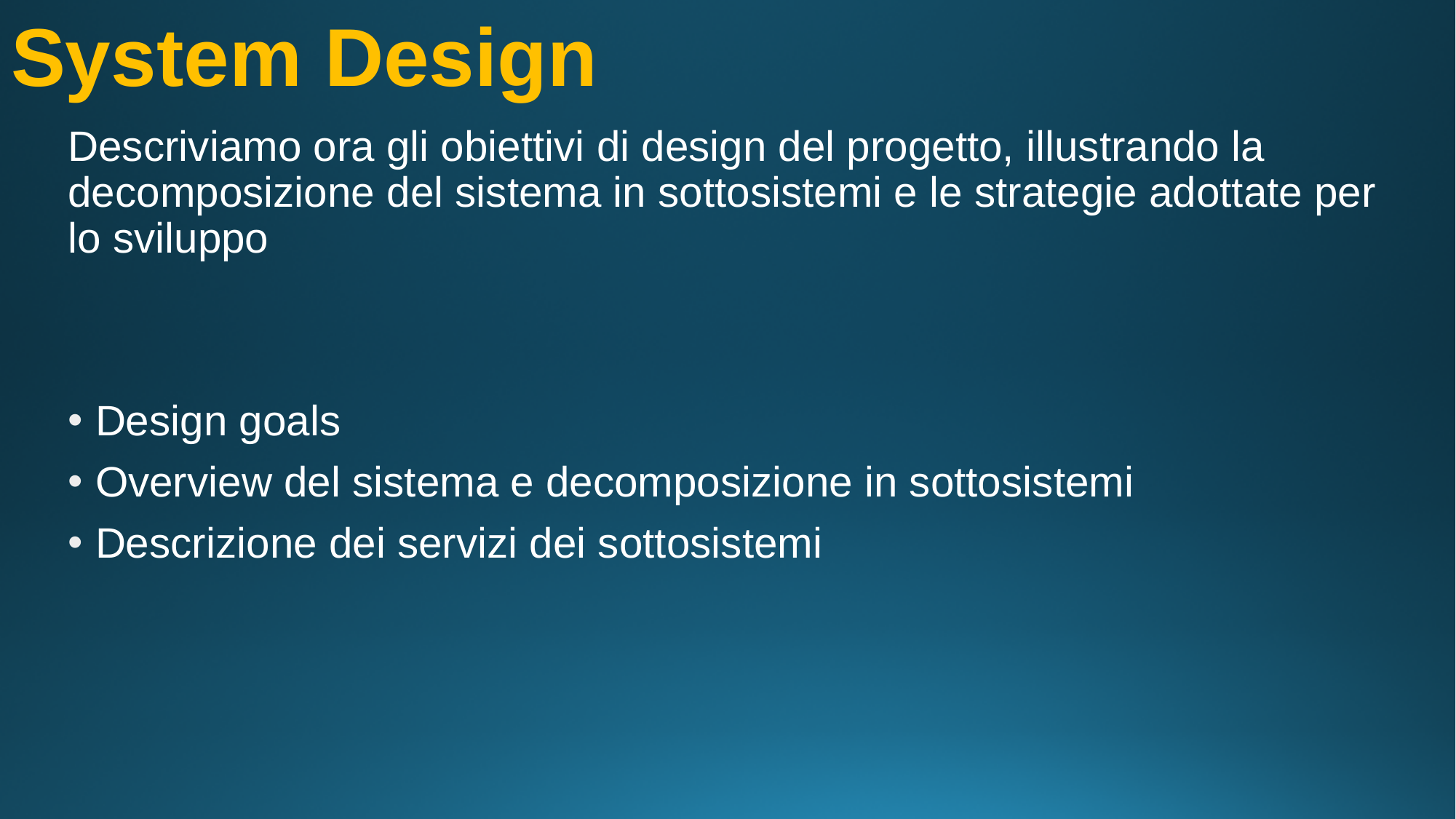

# System Design
Descriviamo ora gli obiettivi di design del progetto, illustrando la decomposizione del sistema in sottosistemi e le strategie adottate per lo sviluppo

Design goals
Overview del sistema e decomposizione in sottosistemi
Descrizione dei servizi dei sottosistemi